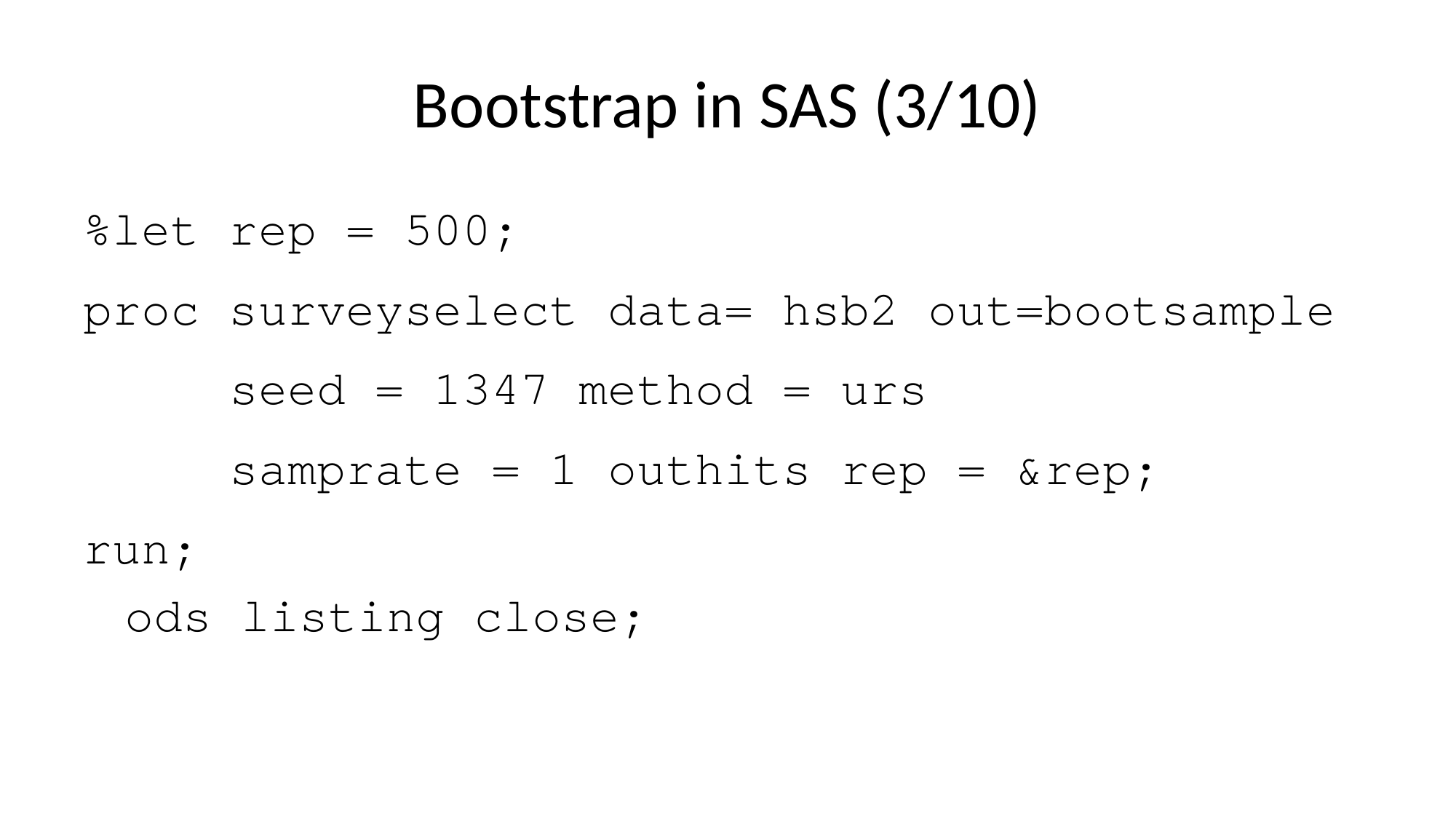

# Bootstrap in SAS (3/10)
%let rep = 500;
proc surveyselect data= hsb2 out=bootsample
     seed = 1347 method = urs
     samprate = 1 outhits rep = &rep;
run;
ods listing close;